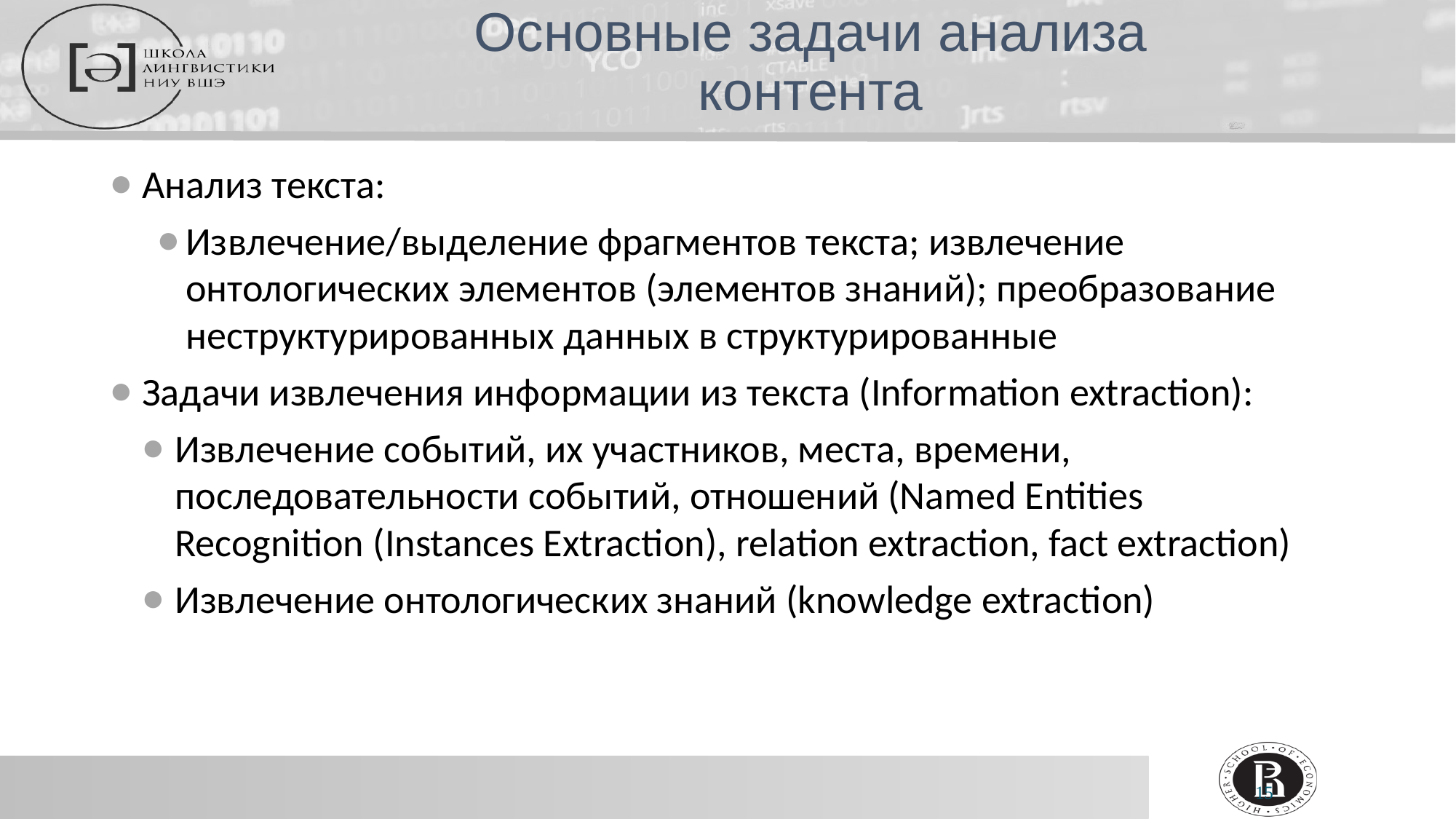

# Основные задачи анализа контента
Анализ текста:
Извлечение/выделение фрагментов текста; извлечение онтологических элементов (элементов знаний); преобразование неструктурированных данных в структурированные
Задачи извлечения информации из текста (Information extraction):
Извлечение событий, их участников, места, времени, последовательности событий, отношений (Named Entities Recognition (Instances Extraction), relation extraction, fact extraction)
Извлечение онтологических знаний (knowledge extraction)

15